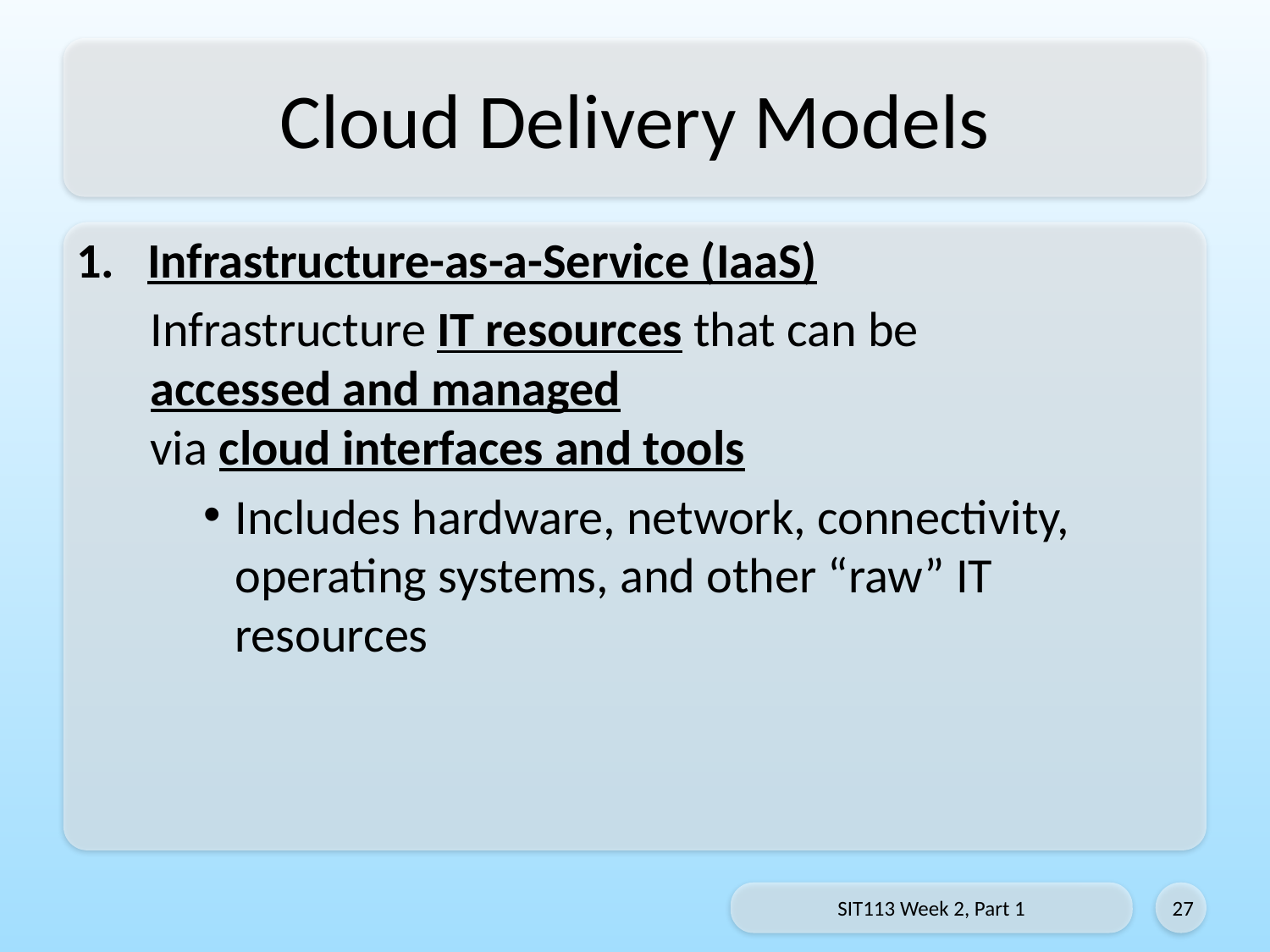

# Cloud Delivery Models
Infrastructure-as-a-Service (IaaS)
Infrastructure IT resources that can be
accessed and managed
via cloud interfaces and tools
Includes hardware, network, connectivity, operating systems, and other “raw” IT resources
SIT113 Week 2, Part 1
27